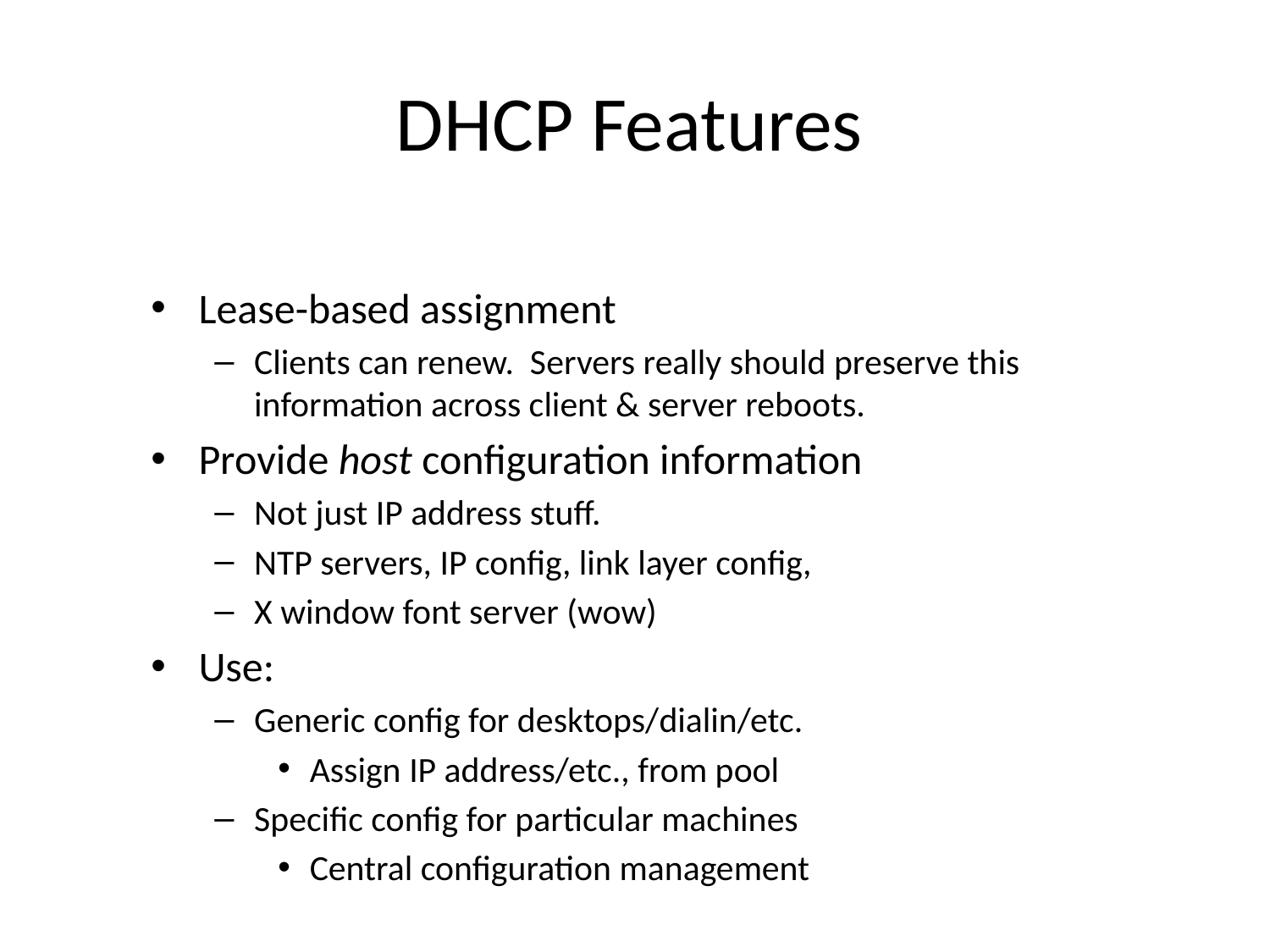

# DHCP Features
Lease-based assignment
Clients can renew.  Servers really should preserve this information across client & server reboots.
Provide host configuration information
Not just IP address stuff.
NTP servers, IP config, link layer config,
X window font server (wow)
Use:
Generic config for desktops/dialin/etc.
Assign IP address/etc., from pool
Specific config for particular machines
Central configuration management